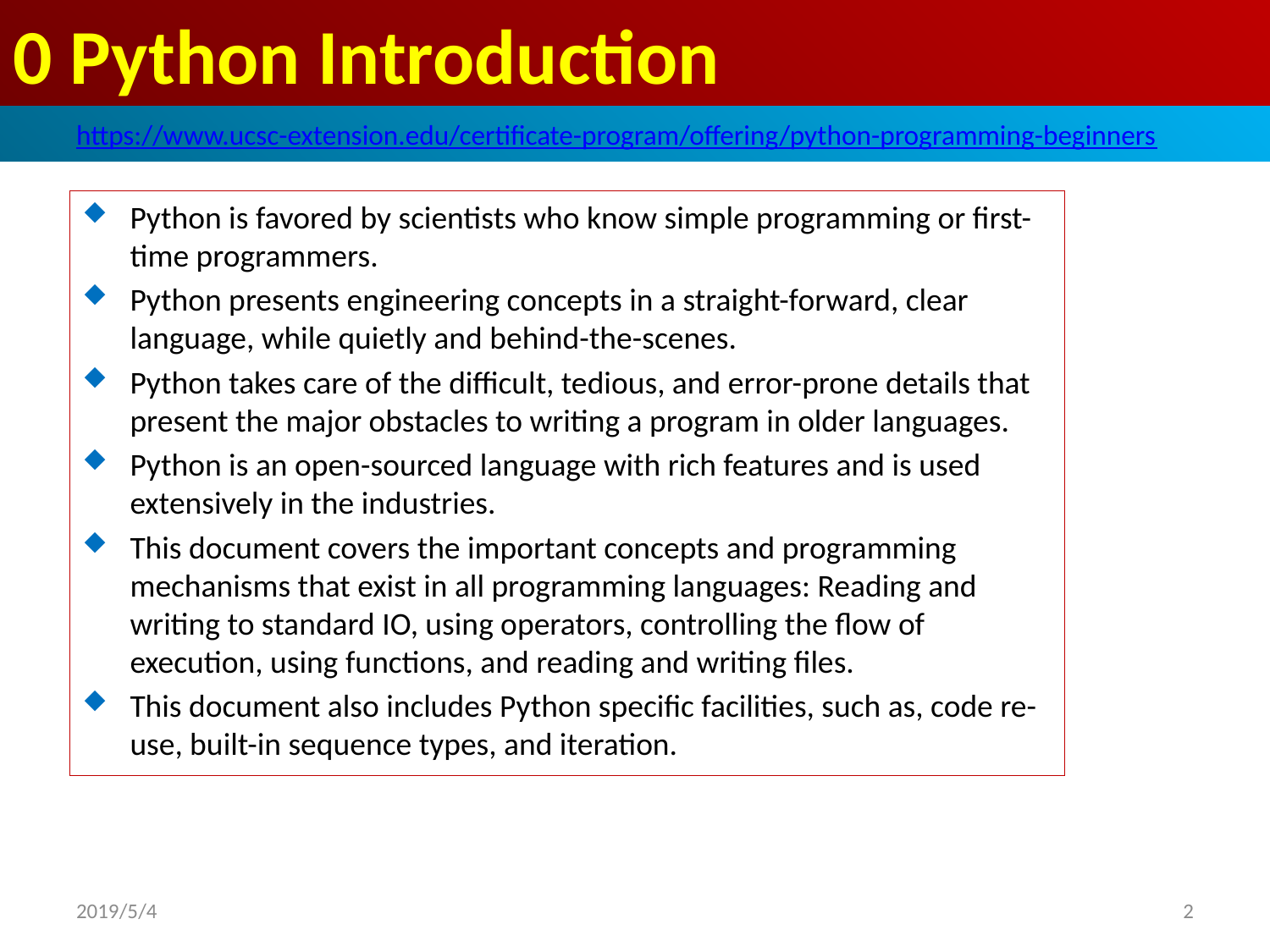

# 0 Python Introduction
https://www.ucsc-extension.edu/certificate-program/offering/python-programming-beginners
Python is favored by scientists who know simple programming or first-time programmers.
Python presents engineering concepts in a straight-forward, clear language, while quietly and behind-the-scenes.
Python takes care of the difficult, tedious, and error-prone details that present the major obstacles to writing a program in older languages.
Python is an open-sourced language with rich features and is used extensively in the industries.
This document covers the important concepts and programming mechanisms that exist in all programming languages: Reading and writing to standard IO, using operators, controlling the flow of execution, using functions, and reading and writing files.
This document also includes Python specific facilities, such as, code re-use, built-in sequence types, and iteration.
2019/5/4
2